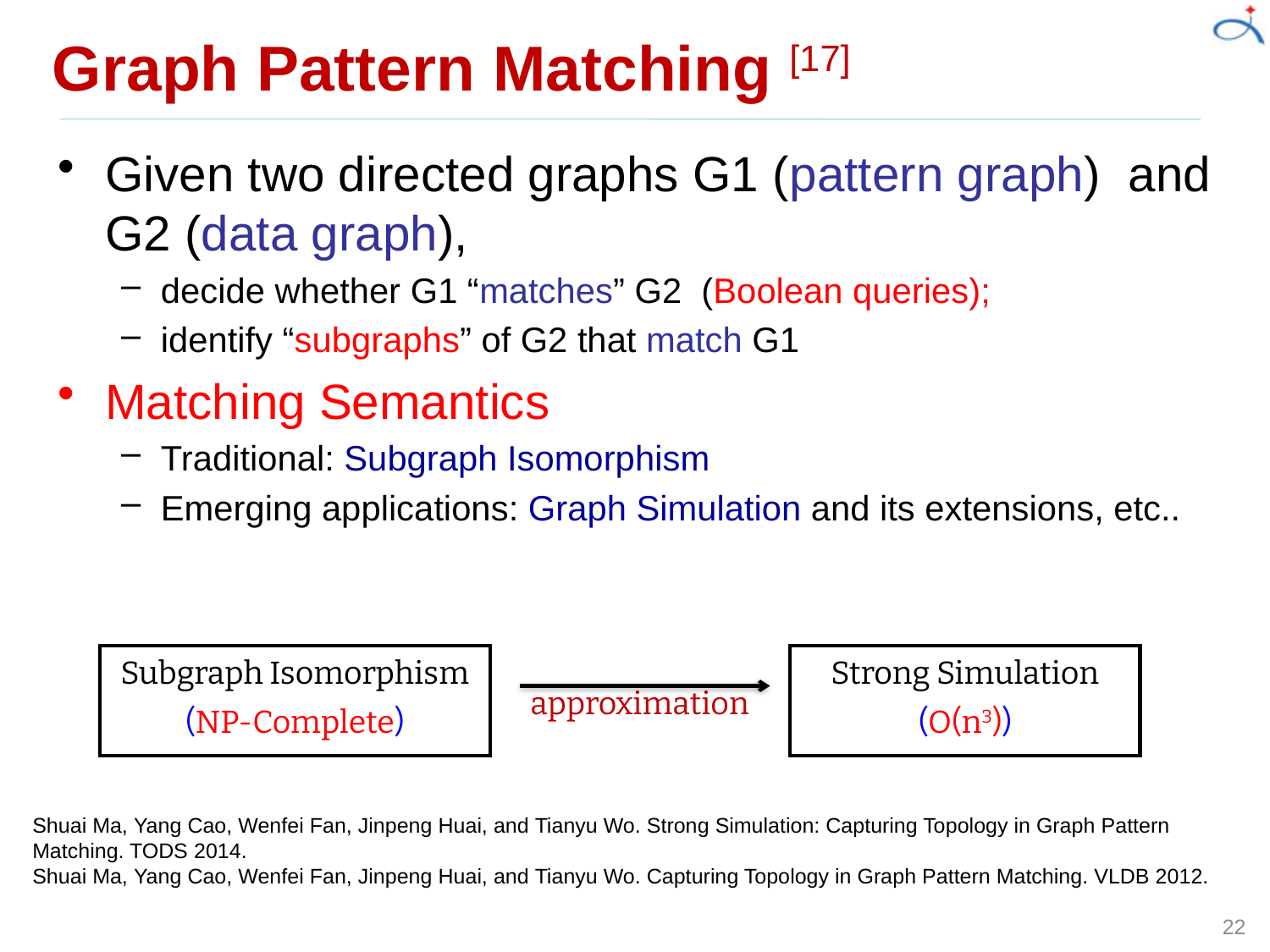

# Graph Pattern Matching [17]
Given two directed graphs G1 (pattern graph)  and G2 (data graph),
decide whether G1 “matches” G2  (Boolean queries);
identify “subgraphs” of G2 that match G1
Matching Semantics
Traditional: Subgraph Isomorphism
Emerging applications: Graph Simulation and its extensions, etc..

     approximation
Subgraph Isomorphism
(NP-Complete)
Strong Simulation
(O(n3))
Shuai Ma, Yang Cao, Wenfei Fan, Jinpeng Huai, and Tianyu Wo. Strong Simulation: Capturing Topology in Graph Pattern Matching. TODS 2014.
Shuai Ma, Yang Cao, Wenfei Fan, Jinpeng Huai, and Tianyu Wo. Capturing Topology in Graph Pattern Matching. VLDB 2012.
22